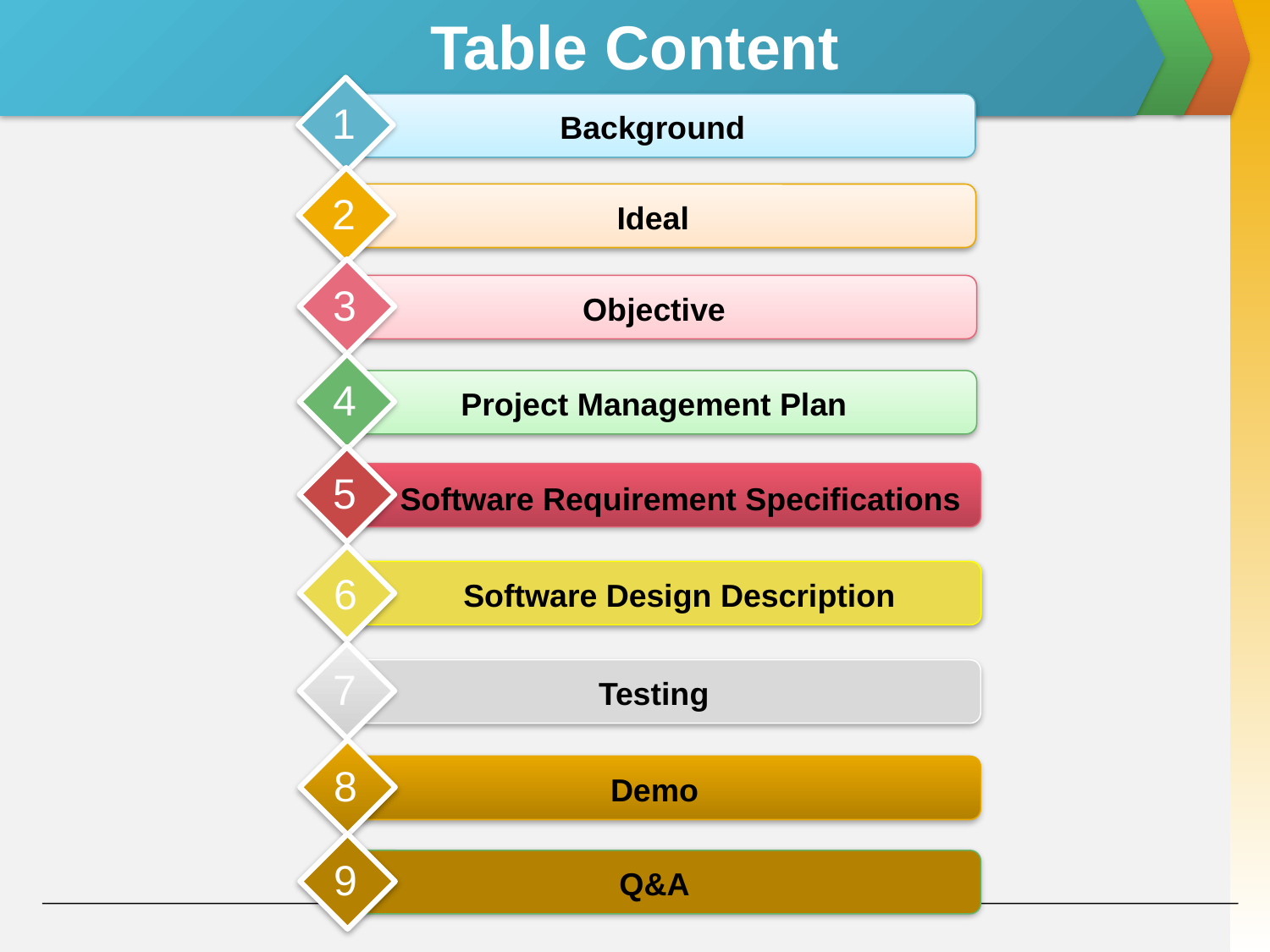

# Table Content

1

Background

2

Ideal

3

Objective

4

Project Management Plan

5

Software Requirement Specifications

6

Software Design Description

7

Testing

8

Demo

9

Q&A